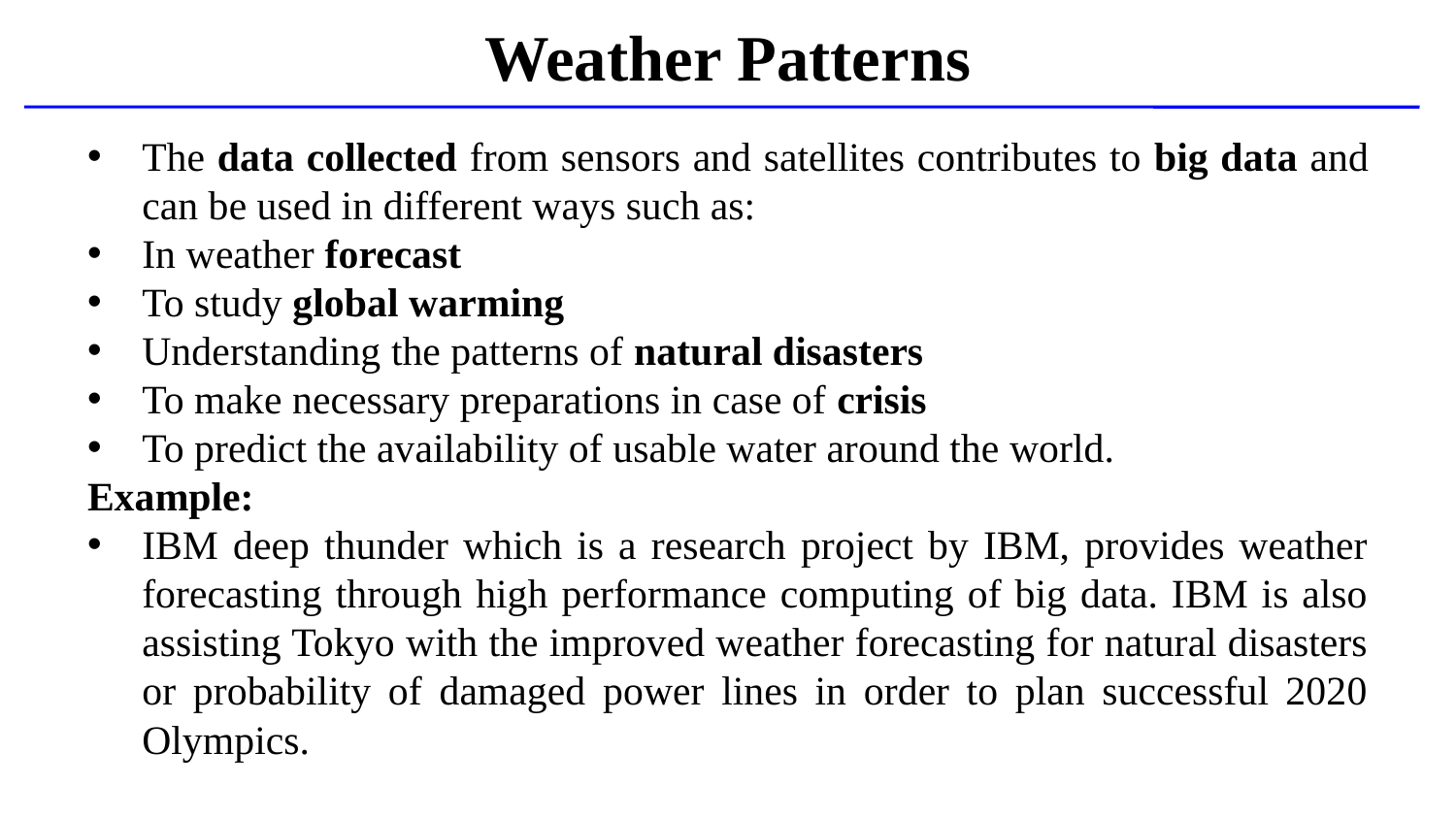

Weather Patterns

The data collected from sensors and satellites contributes to big data and can be used in different ways such as:
In weather forecast
To study global warming
Understanding the patterns of natural disasters
To make necessary preparations in case of crisis
To predict the availability of usable water around the world.
Example:
IBM deep thunder which is a research project by IBM, provides weather forecasting through high performance computing of big data. IBM is also assisting Tokyo with the improved weather forecasting for natural disasters or probability of damaged power lines in order to plan successful 2020 Olympics.